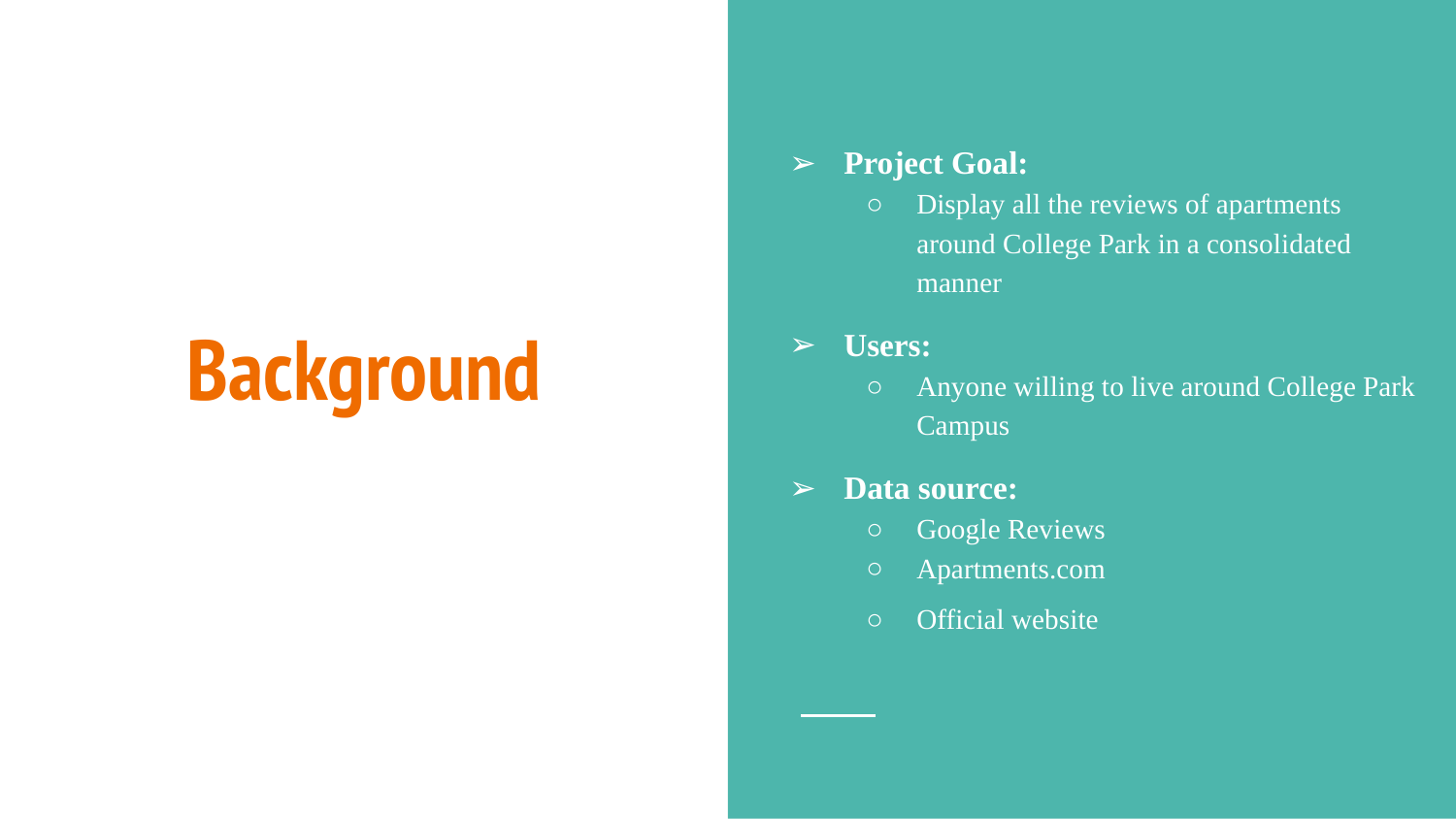

Project Goal:
Display all the reviews of apartments around College Park in a consolidated manner
Users:
Anyone willing to live around College Park Campus
Data source:
Google Reviews
Apartments.com
Official website

# Background